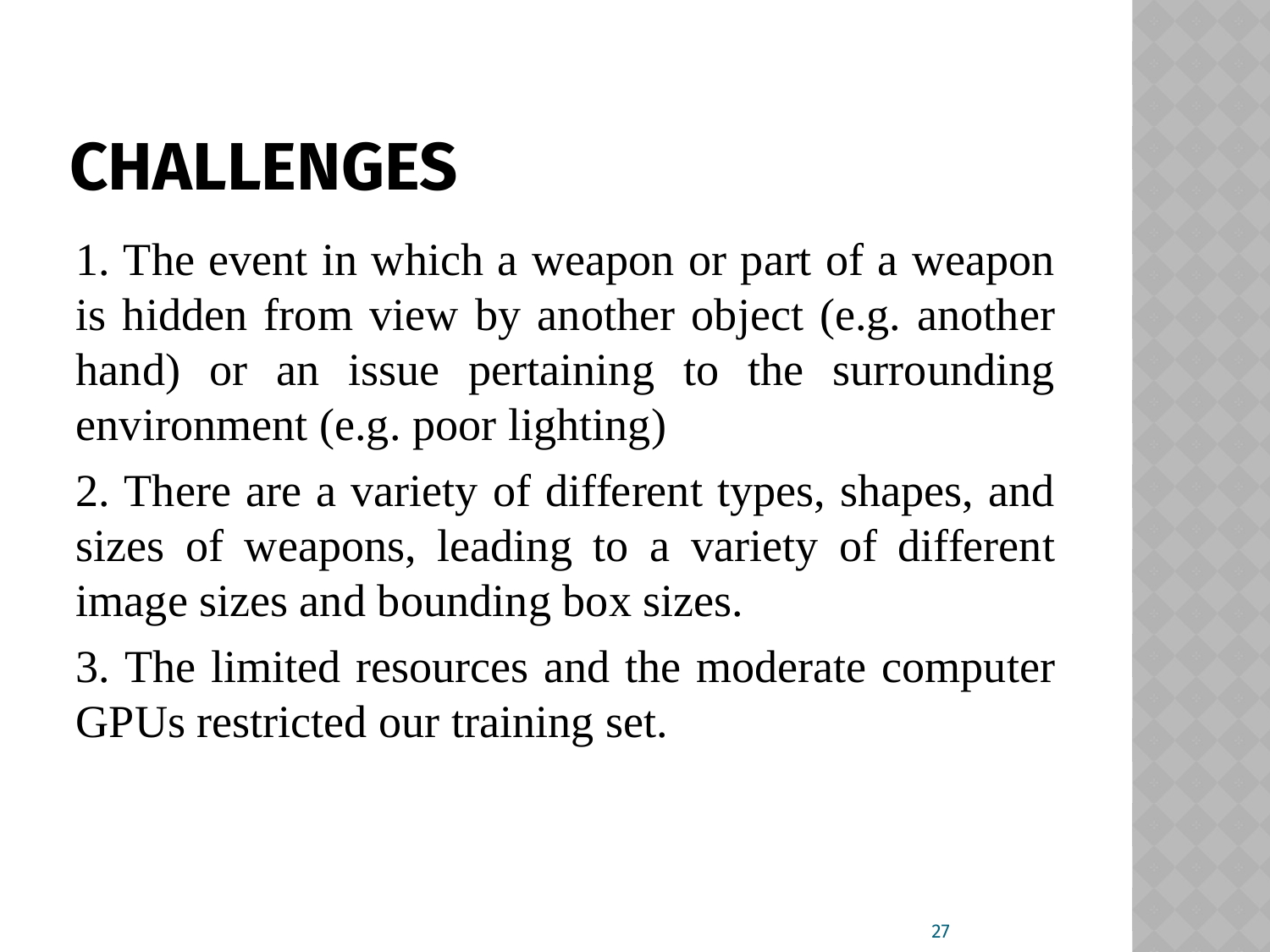

# Challenges
1. The event in which a weapon or part of a weapon is hidden from view by another object (e.g. another hand) or an issue pertaining to the surrounding environment (e.g. poor lighting)
2. There are a variety of different types, shapes, and sizes of weapons, leading to a variety of different image sizes and bounding box sizes.
3. The limited resources and the moderate computer GPUs restricted our training set.
27